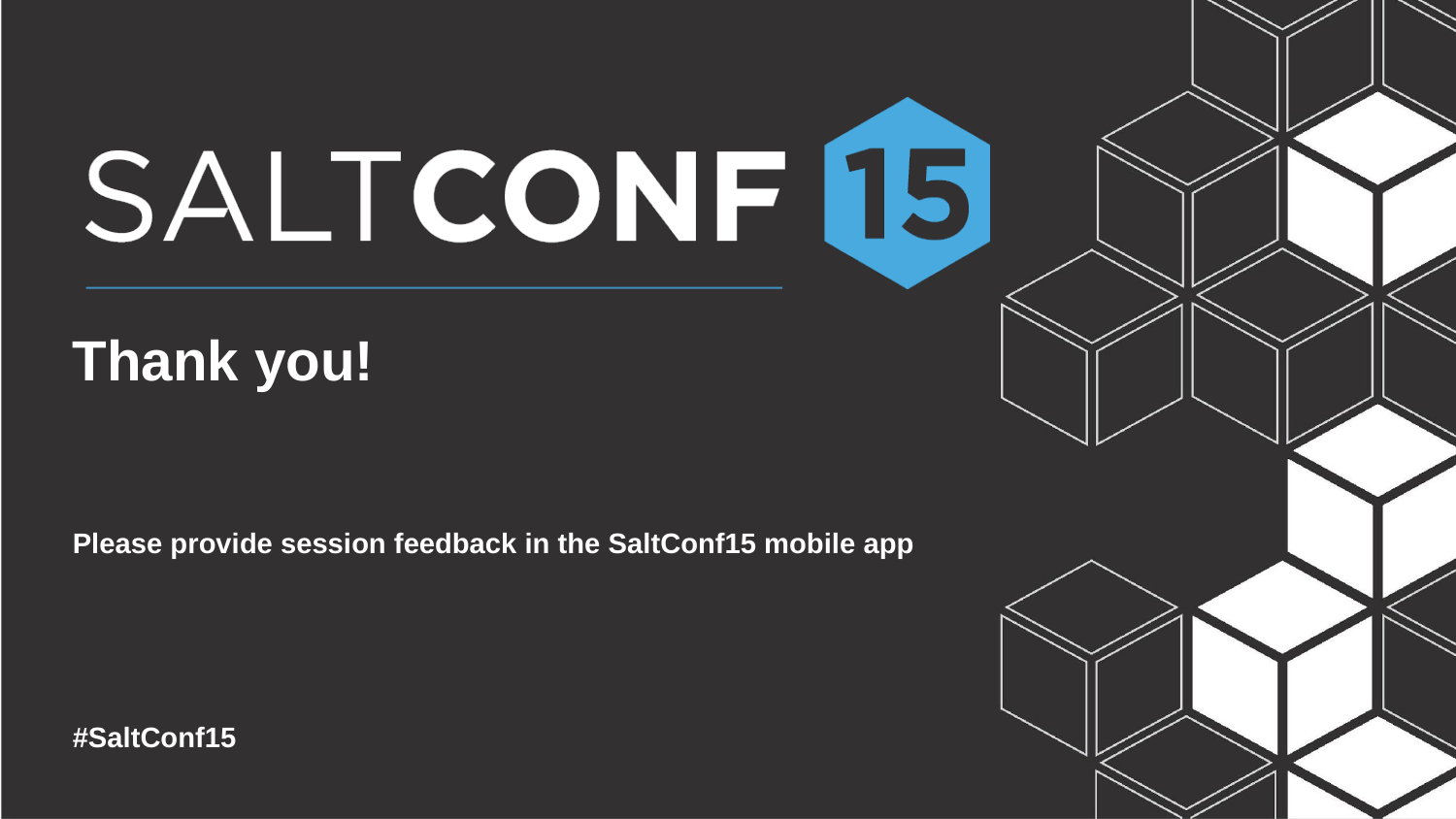

Thank you!
Please provide session feedback in the SaltConf15 mobile app
#SaltConf15